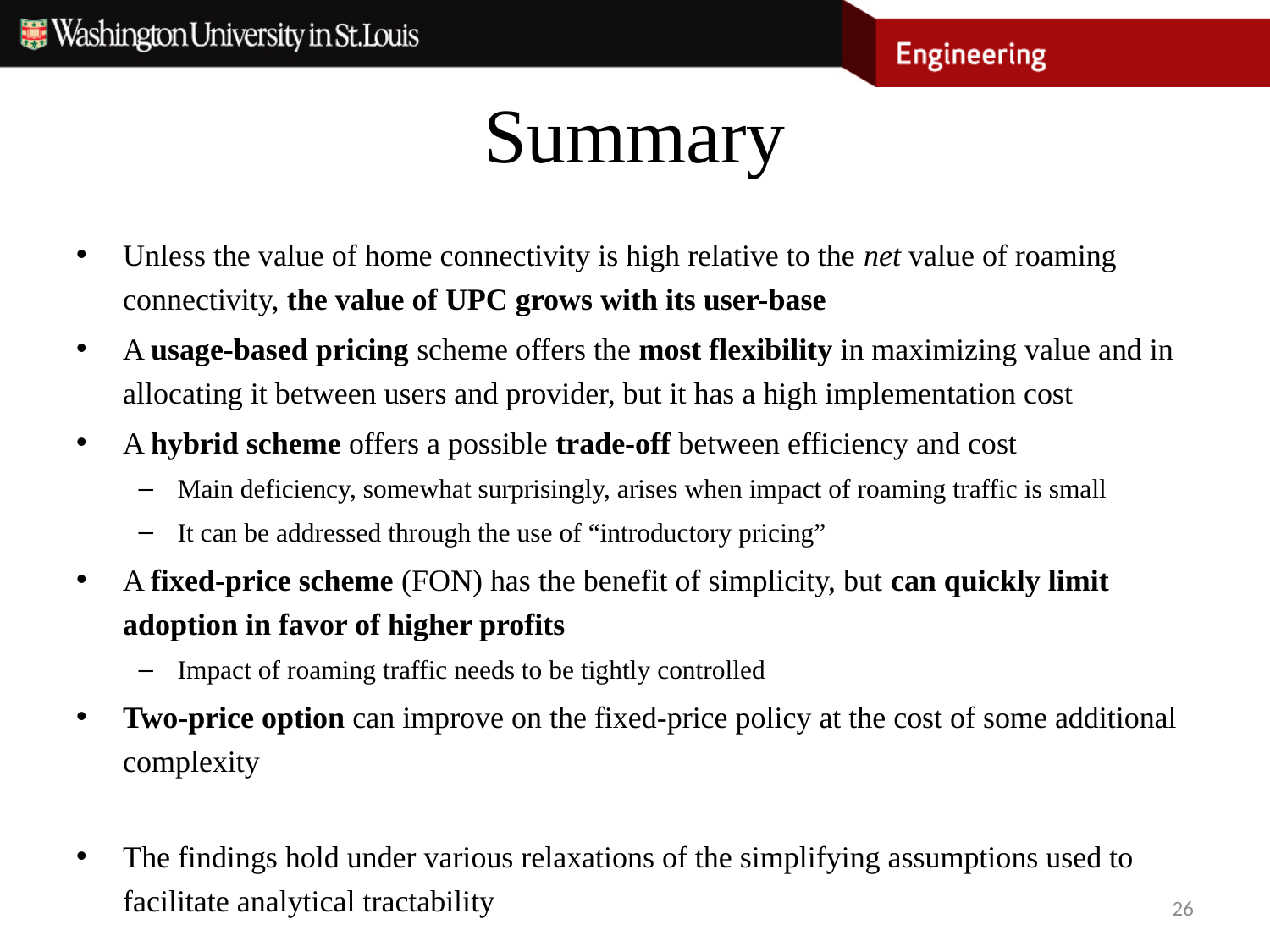

# Summary
Unless the value of home connectivity is high relative to the net value of roaming connectivity, the value of UPC grows with its user-base
A usage-based pricing scheme offers the most flexibility in maximizing value and in allocating it between users and provider, but it has a high implementation cost
A hybrid scheme offers a possible trade-off between efficiency and cost
Main deficiency, somewhat surprisingly, arises when impact of roaming traffic is small
It can be addressed through the use of “introductory pricing”
A fixed-price scheme (FON) has the benefit of simplicity, but can quickly limit adoption in favor of higher profits
Impact of roaming traffic needs to be tightly controlled
Two-price option can improve on the fixed-price policy at the cost of some additional complexity

The findings hold under various relaxations of the simplifying assumptions used to facilitate analytical tractability
26